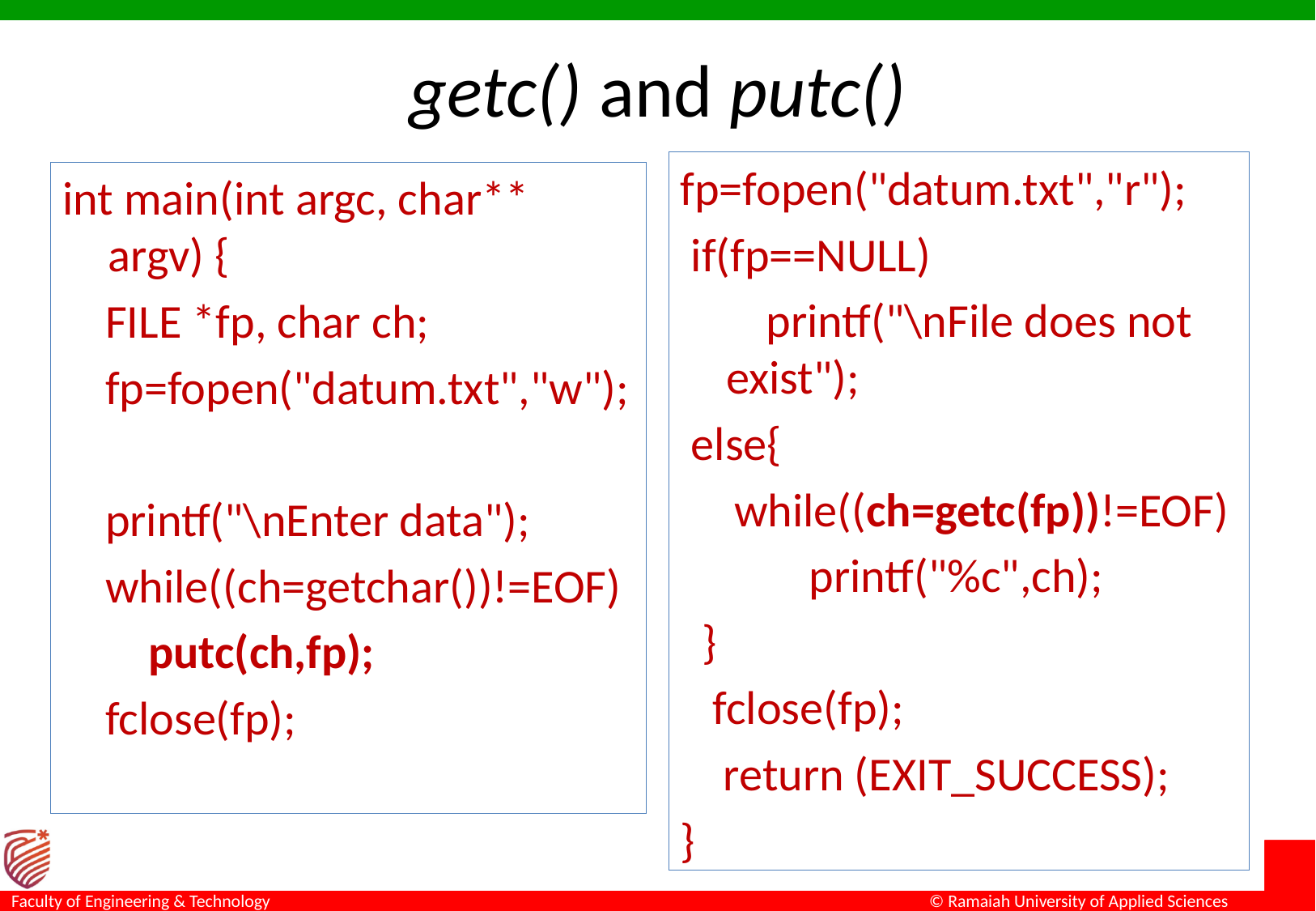

# getc() and putc()
fp=fopen("datum.txt","r");
 if(fp==NULL)
        printf("\nFile does not exist");
 else{
     while((ch=getc(fp))!=EOF)
            printf("%c",ch);
  }
   fclose(fp);
    return (EXIT_SUCCESS);
}

int main(int argc, char** argv) {
    FILE *fp, char ch;
    fp=fopen("datum.txt","w");

    printf("\nEnter data");
    while((ch=getchar())!=EOF)
        putc(ch,fp);
    fclose(fp);